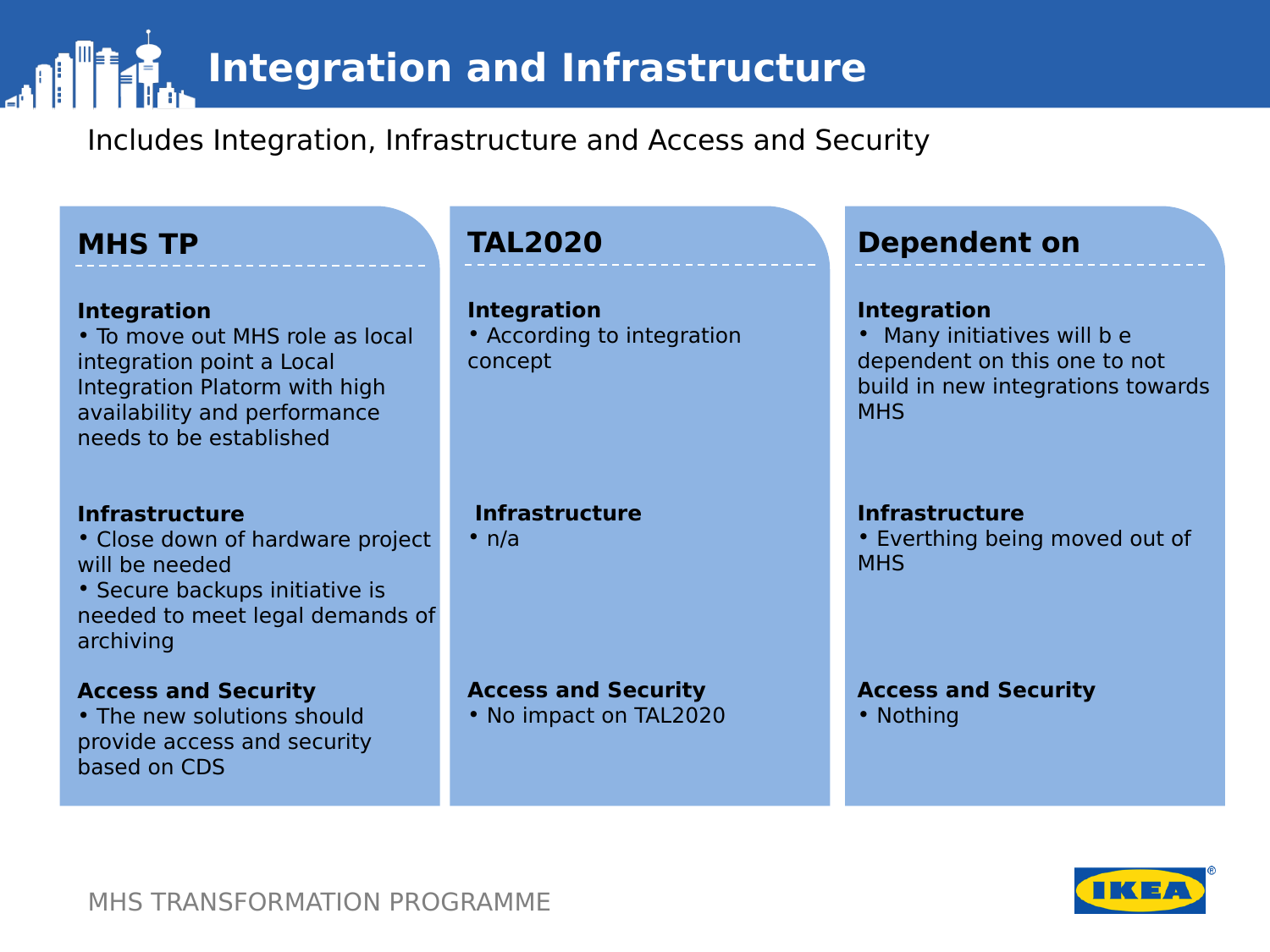

Integration and Infrastructure
Includes Integration, Infrastructure and Access and Security

TAL2020

Integration
 According to integration
concept

 Infrastructure
 n/a

Access and Security
 No impact on TAL2020

Dependent on

Integration
  Many initiatives will b e dependent on this one to not build in new integrations towards MHS

Infrastructure
 Everthing being moved out of MHS

Access and Security
 Nothing
MHS TP

Integration
 To move out MHS role as local integration point a Local Integration Platorm with high availability and performance needs to be established

Infrastructure
 Close down of hardware project will be needed
 Secure backups initiative is needed to meet legal demands of archiving

Access and Security
 The new solutions should provide access and security based on CDS